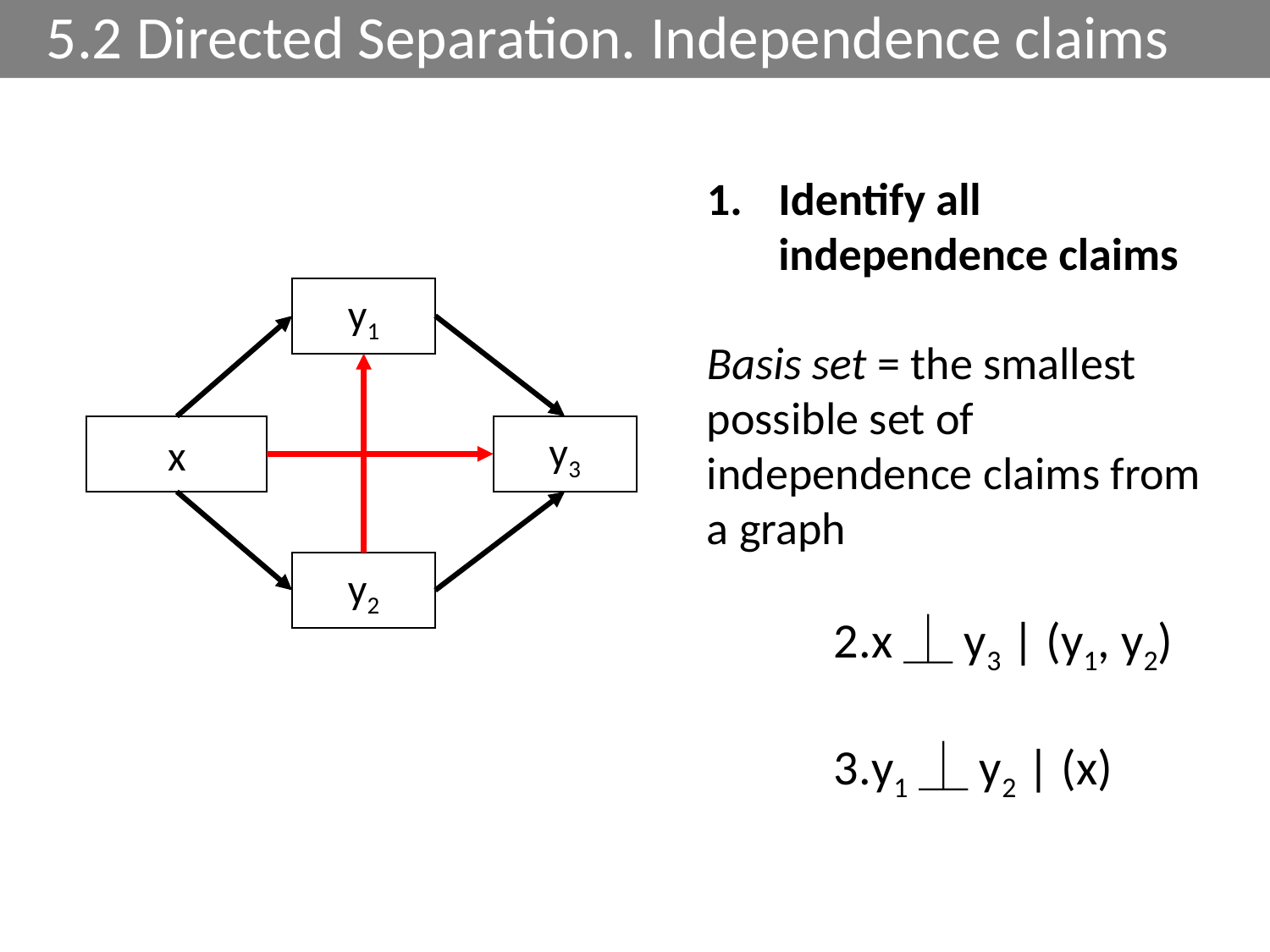

# 5.2 Directed Separation. Independence claims
Identify all independence claims

Basis set = the smallest possible set of independence claims from a graph

x ⏊ y3 | (y1, y2)

y1 ⏊ y2 | (x)
y1
x
y3
y2